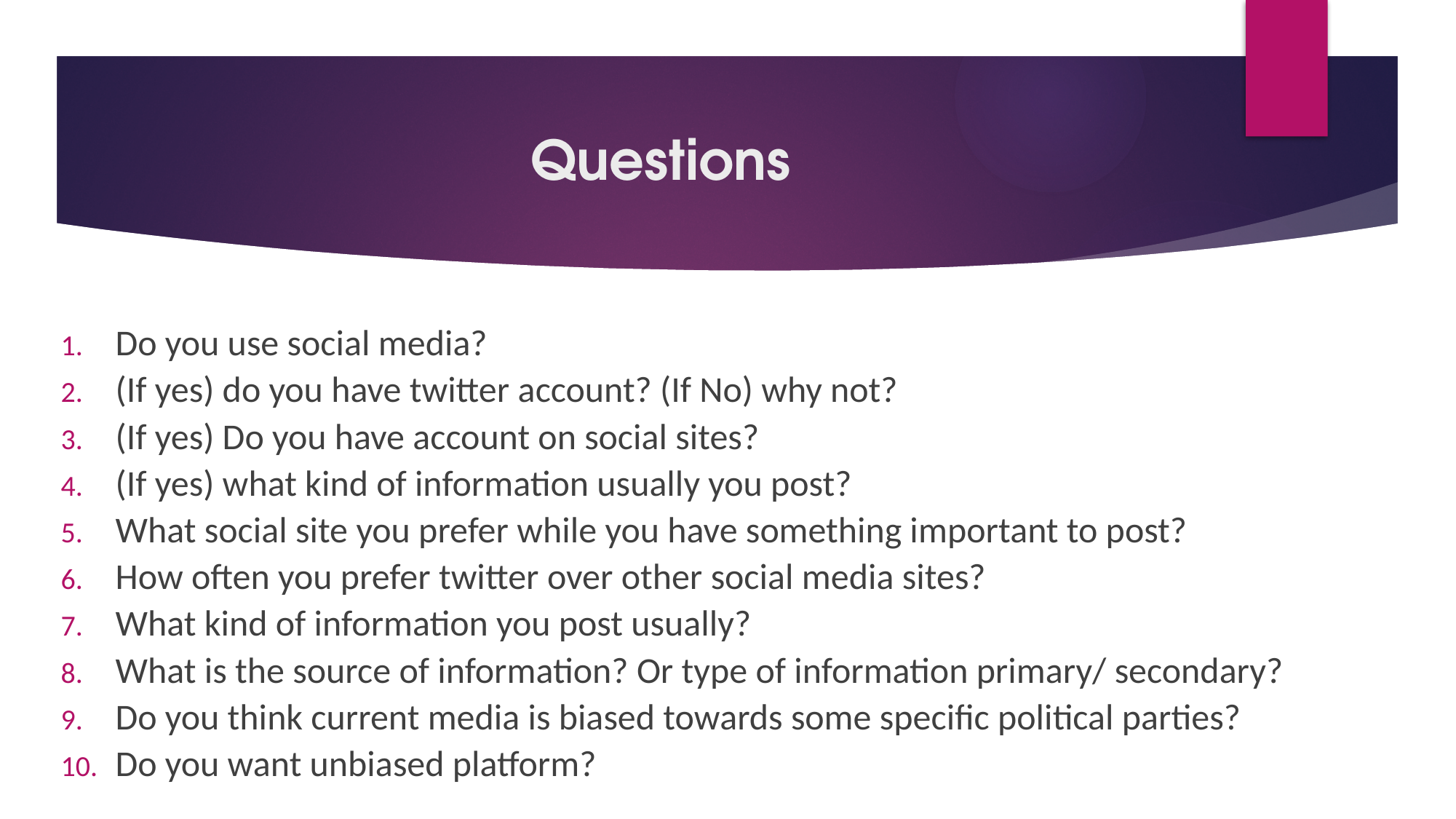

# Questions
Do you use social media?
(If yes) do you have twitter account? (If No) why not?
(If yes) Do you have account on social sites?
(If yes) what kind of information usually you post?
What social site you prefer while you have something important to post?
How often you prefer twitter over other social media sites?
What kind of information you post usually?
What is the source of information? Or type of information primary/ secondary?
Do you think current media is biased towards some specific political parties?
Do you want unbiased platform?